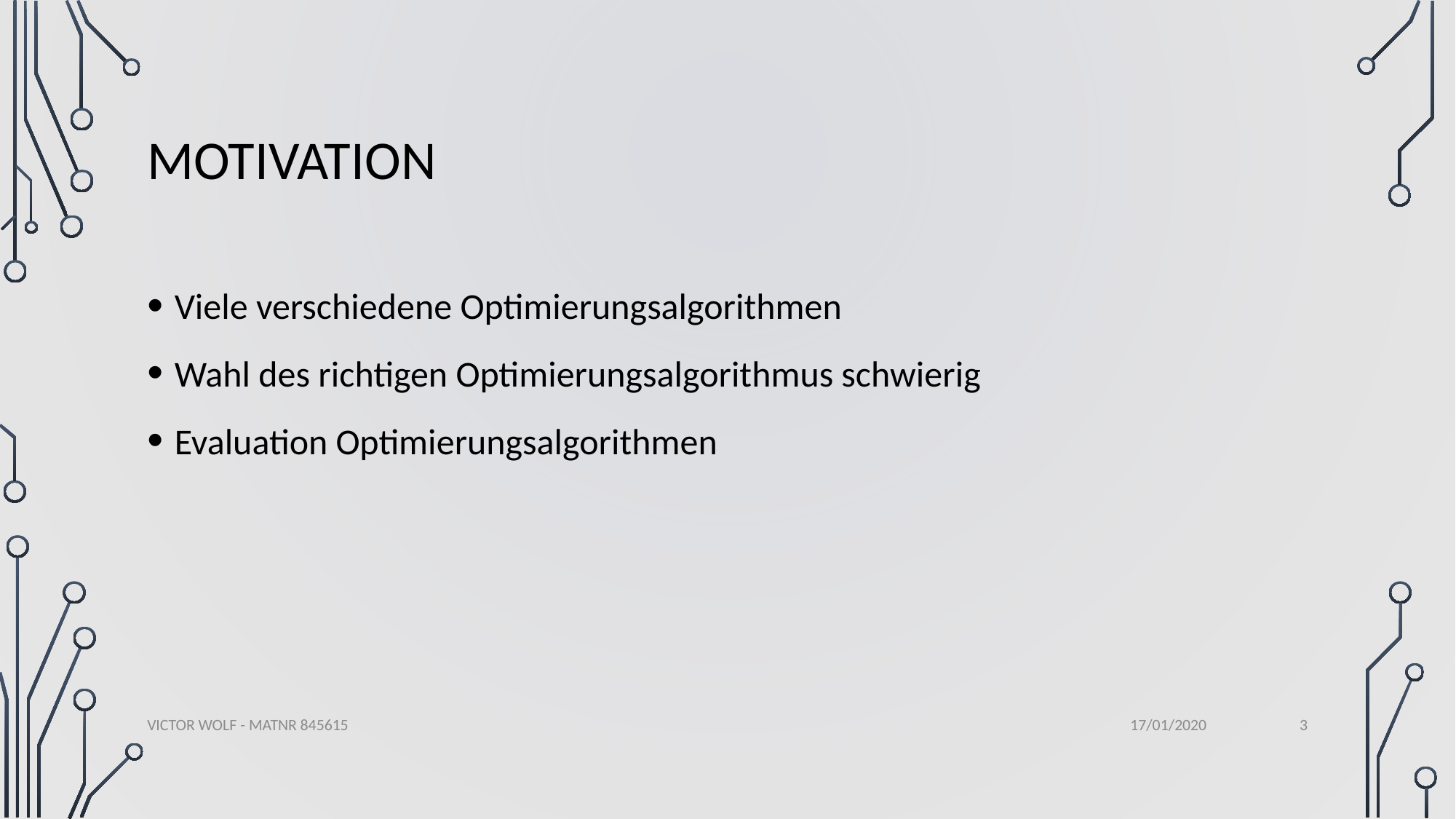

# Motivation
Viele verschiedene Optimierungsalgorithmen
Wahl des richtigen Optimierungsalgorithmus schwierig
Evaluation Optimierungsalgorithmen

3
Victor Wolf - MatNr 845615
17/01/2020